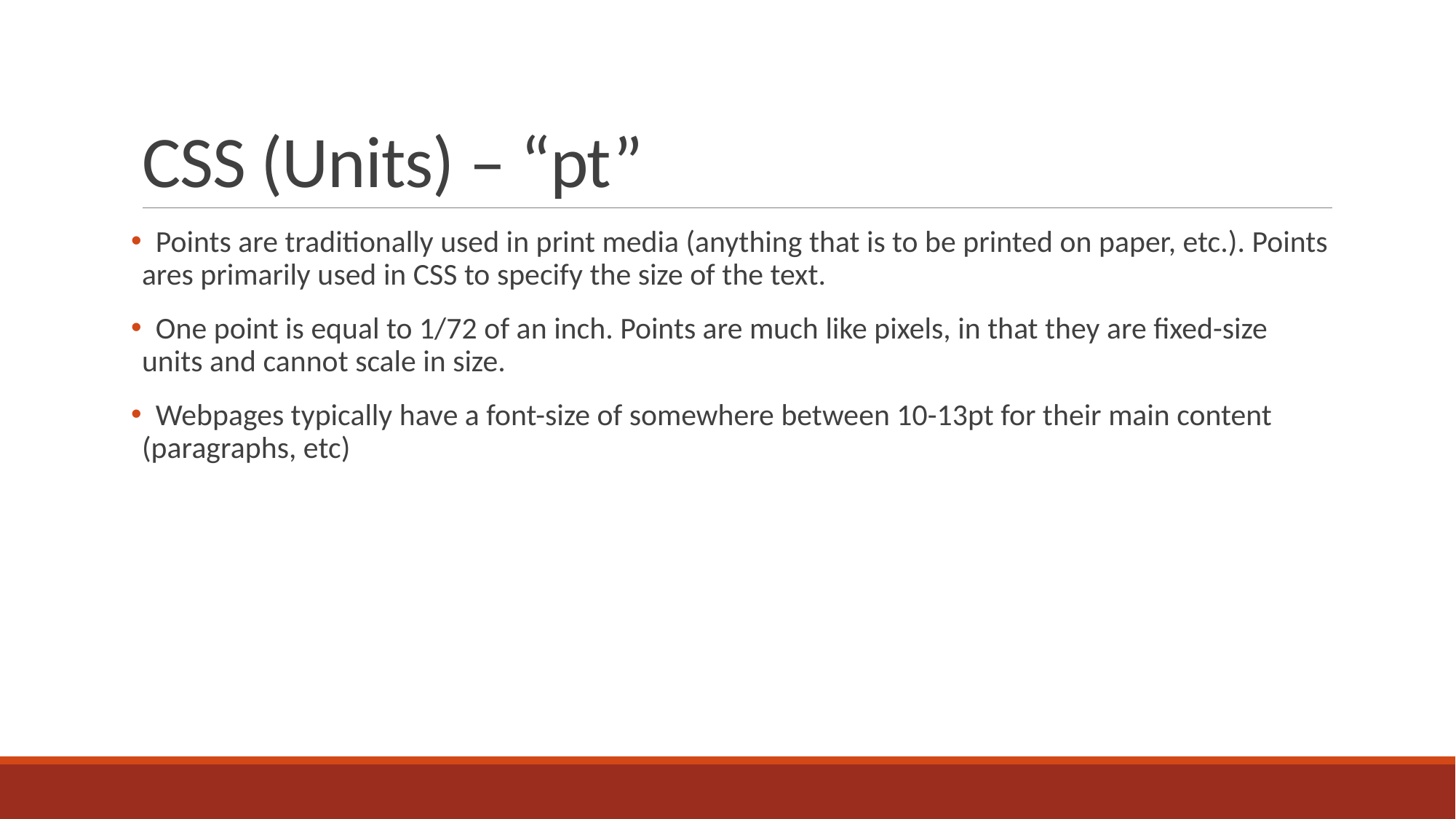

# CSS (Units) – “pt”
  Points are traditionally used in print media (anything that is to be printed on paper, etc.). Points ares primarily used in CSS to specify the size of the text.
  One point is equal to 1/72 of an inch. Points are much like pixels, in that they are fixed-size units and cannot scale in size.
  Webpages typically have a font-size of somewhere between 10-13pt for their main content (paragraphs, etc)